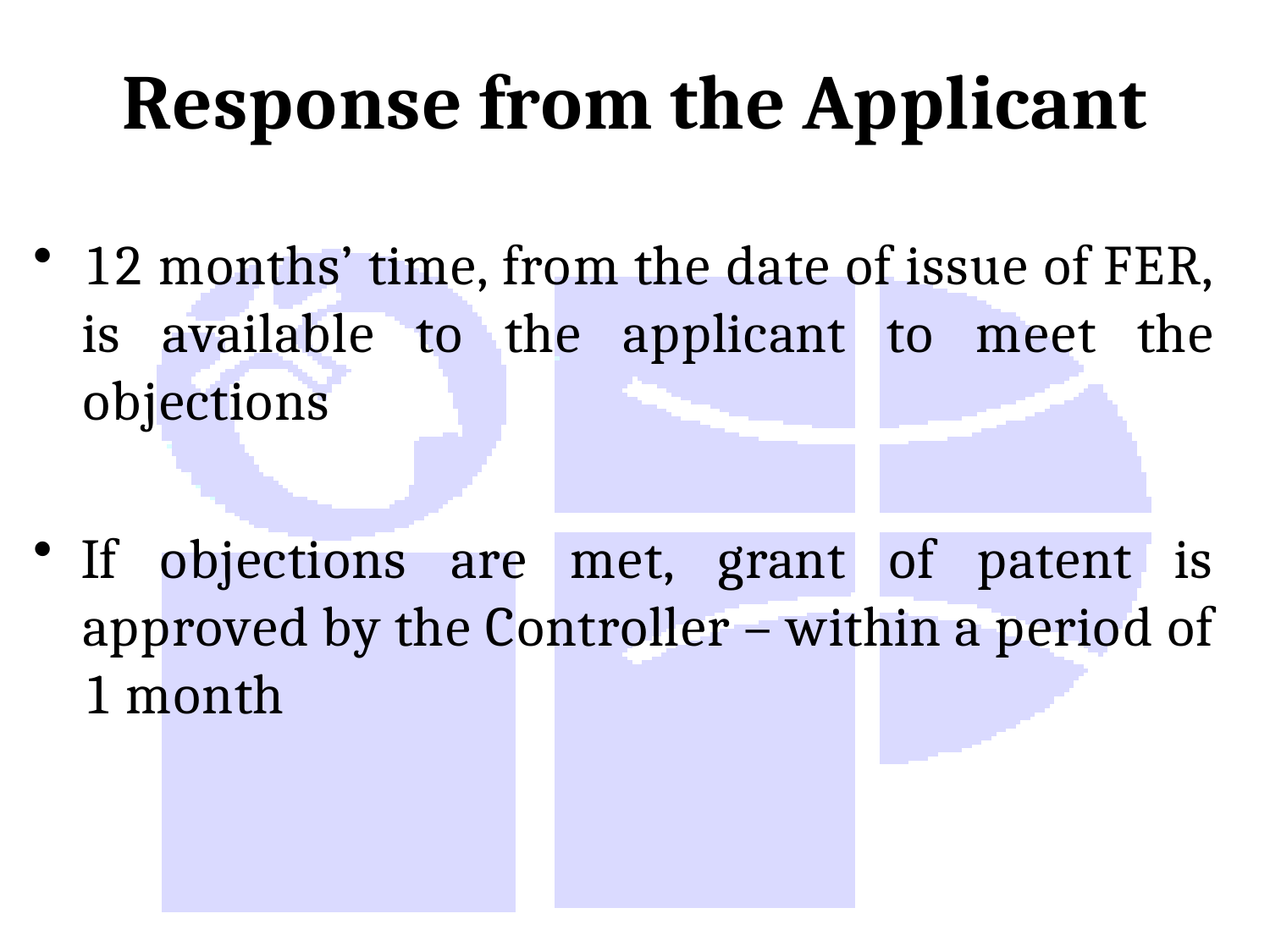

# Response from the Applicant
12 months’ time, from the date of issue of FER, is available to the applicant to meet the objections

If objections are met, grant of patent is approved by the Controller – within a period of 1 month